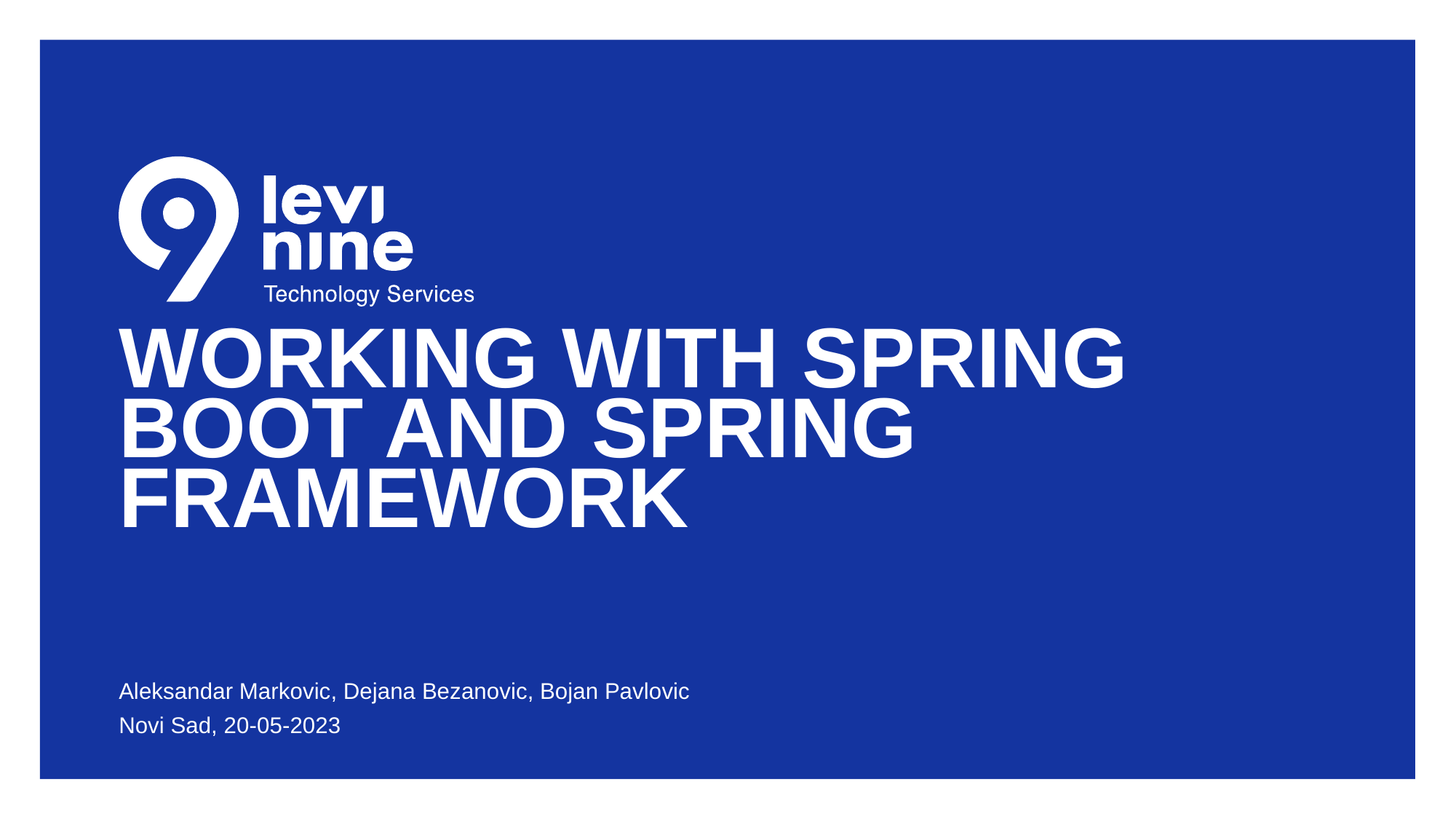

# Working with Spring boot and Spring Framework
Aleksandar Markovic, Dejana Bezanovic, Bojan Pavlovic
Novi Sad, 20-05-2023